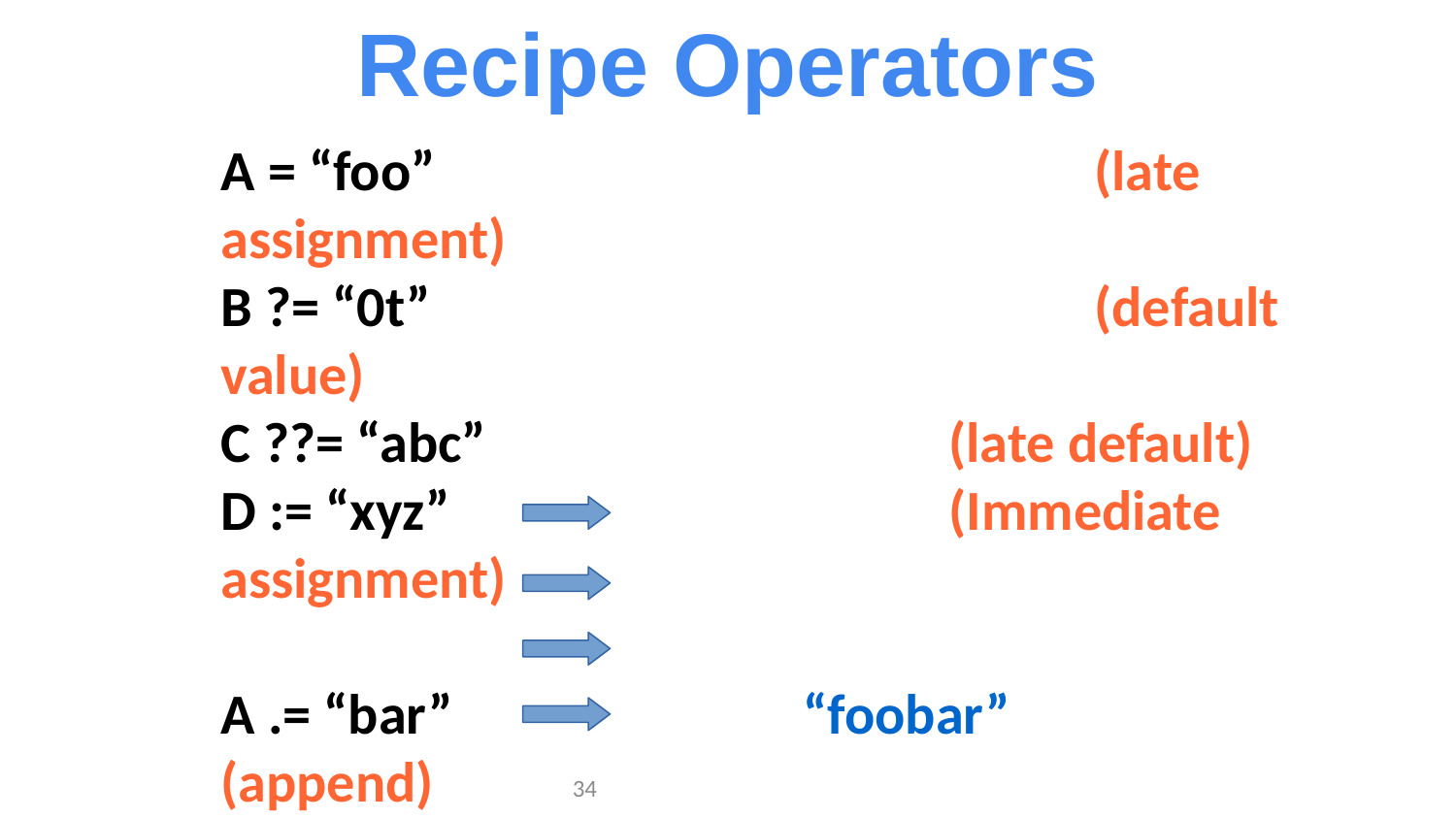

Recipe Operators
A = “foo”					(late assignment)
B ?= “0t”					(default value)
C ??= “abc”				(late default)
D := “xyz”				(Immediate assignment)

A .= “bar”			“foobar”		(append)
B =. “WO”			“W00t”		(prepend)
C += “def”			“abc def”	(append)
D =+ “uvw”			“uvw xyz”	(prepend)

34